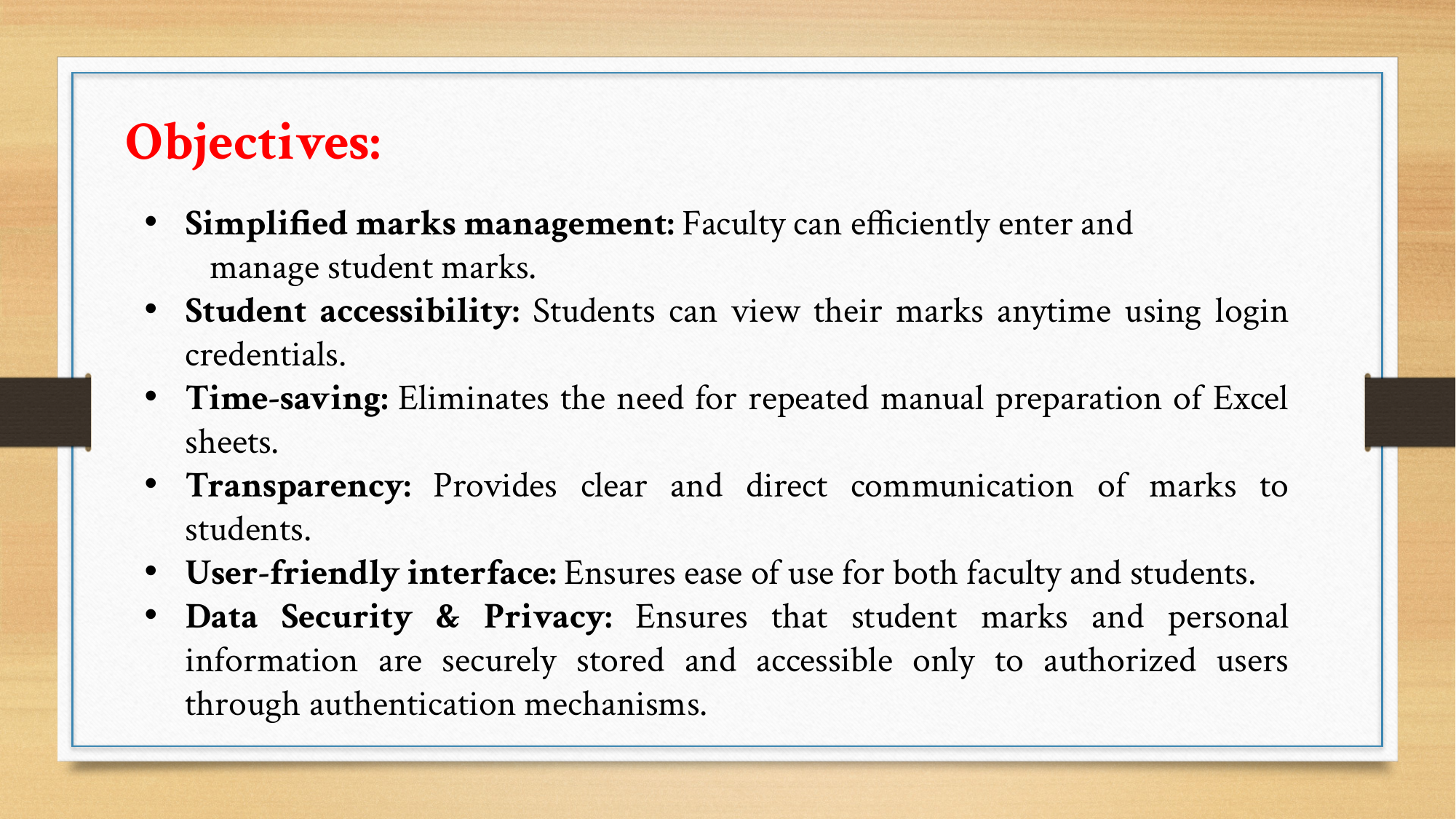

Objectives:
Simplified marks management: Faculty can efficiently enter and                       manage student marks.
Student accessibility: Students can view their marks anytime using login credentials.
Time-saving: Eliminates the need for repeated manual preparation of Excel sheets.
Transparency: Provides clear and direct communication of marks to students.
User-friendly interface: Ensures ease of use for both faculty and students.
Data Security & Privacy: Ensures that student marks and personal information are securely stored and accessible only to authorized users through authentication mechanisms.